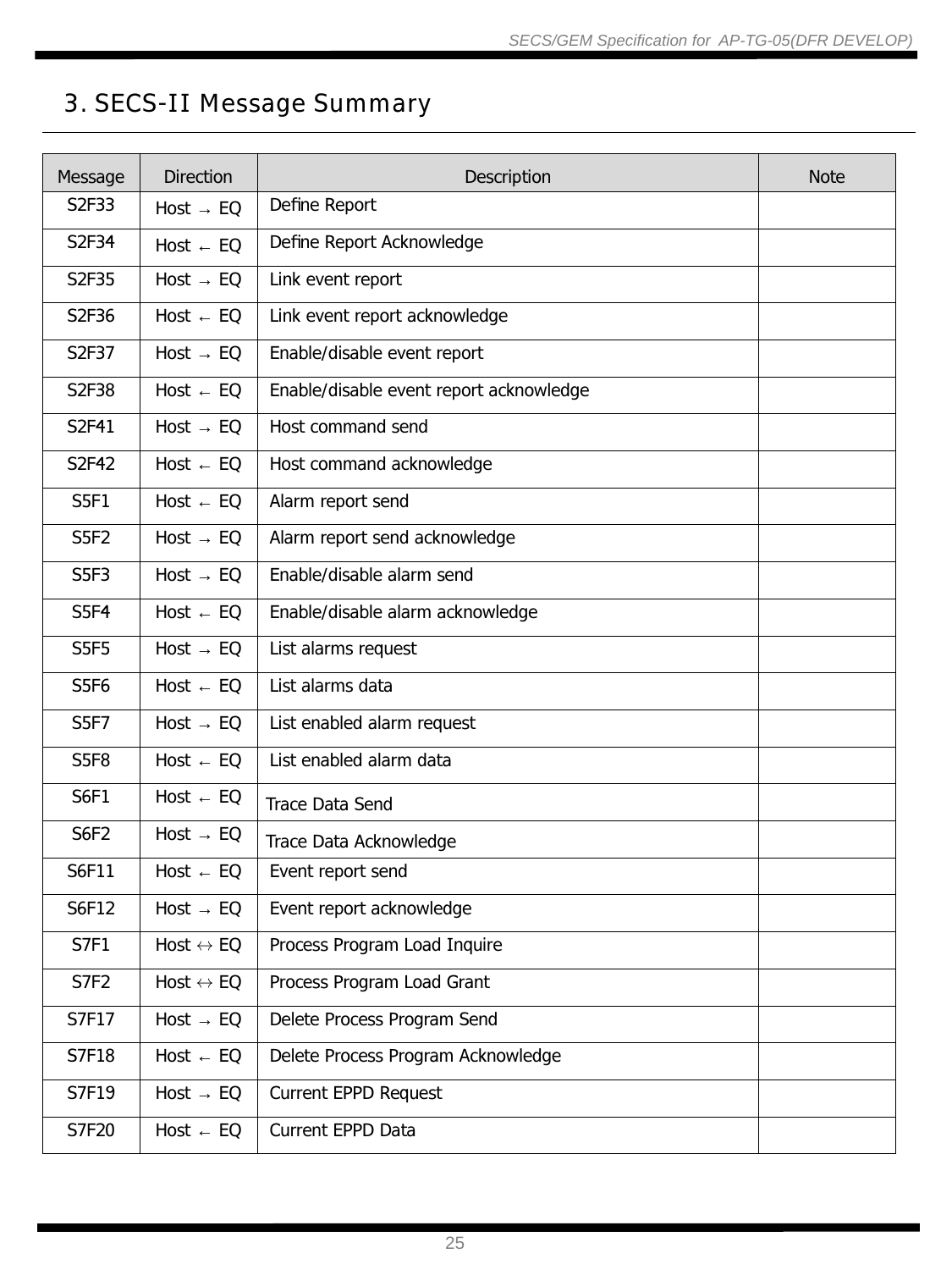

3. SECS-II Message Summary
| Message | Direction | Description | Note |
| --- | --- | --- | --- |
| S2F33 | Host → EQ | Define Report |  |
| S2F34 | Host ← EQ | Define Report Acknowledge |  |
| S2F35 | Host → EQ | Link event report |  |
| S2F36 | Host ← EQ | Link event report acknowledge |  |
| S2F37 | Host → EQ | Enable/disable event report |  |
| S2F38 | Host ← EQ | Enable/disable event report acknowledge |  |
| S2F41 | Host → EQ | Host command send |  |
| S2F42 | Host ← EQ | Host command acknowledge |  |
| S5F1 | Host ← EQ | Alarm report send |  |
| S5F2 | Host → EQ | Alarm report send acknowledge |  |
| S5F3 | Host → EQ | Enable/disable alarm send |  |
| S5F4 | Host ← EQ | Enable/disable alarm acknowledge |  |
| S5F5 | Host → EQ | List alarms request |  |
| S5F6 | Host ← EQ | List alarms data |  |
| S5F7 | Host → EQ | List enabled alarm request |  |
| S5F8 | Host ← EQ | List enabled alarm data |  |
| S6F1 | Host ← EQ | Trace Data Send |  |
| S6F2 | Host → EQ | Trace Data Acknowledge |  |
| S6F11 | Host ← EQ | Event report send |  |
| S6F12 | Host → EQ | Event report acknowledge |  |
| S7F1 | Host ↔ EQ | Process Program Load Inquire |  |
| S7F2 | Host ↔ EQ | Process Program Load Grant |  |
| S7F17 | Host → EQ | Delete Process Program Send |  |
| S7F18 | Host ← EQ | Delete Process Program Acknowledge |  |
| S7F19 | Host → EQ | Current EPPD Request |  |
| S7F20 | Host ← EQ | Current EPPD Data |  |